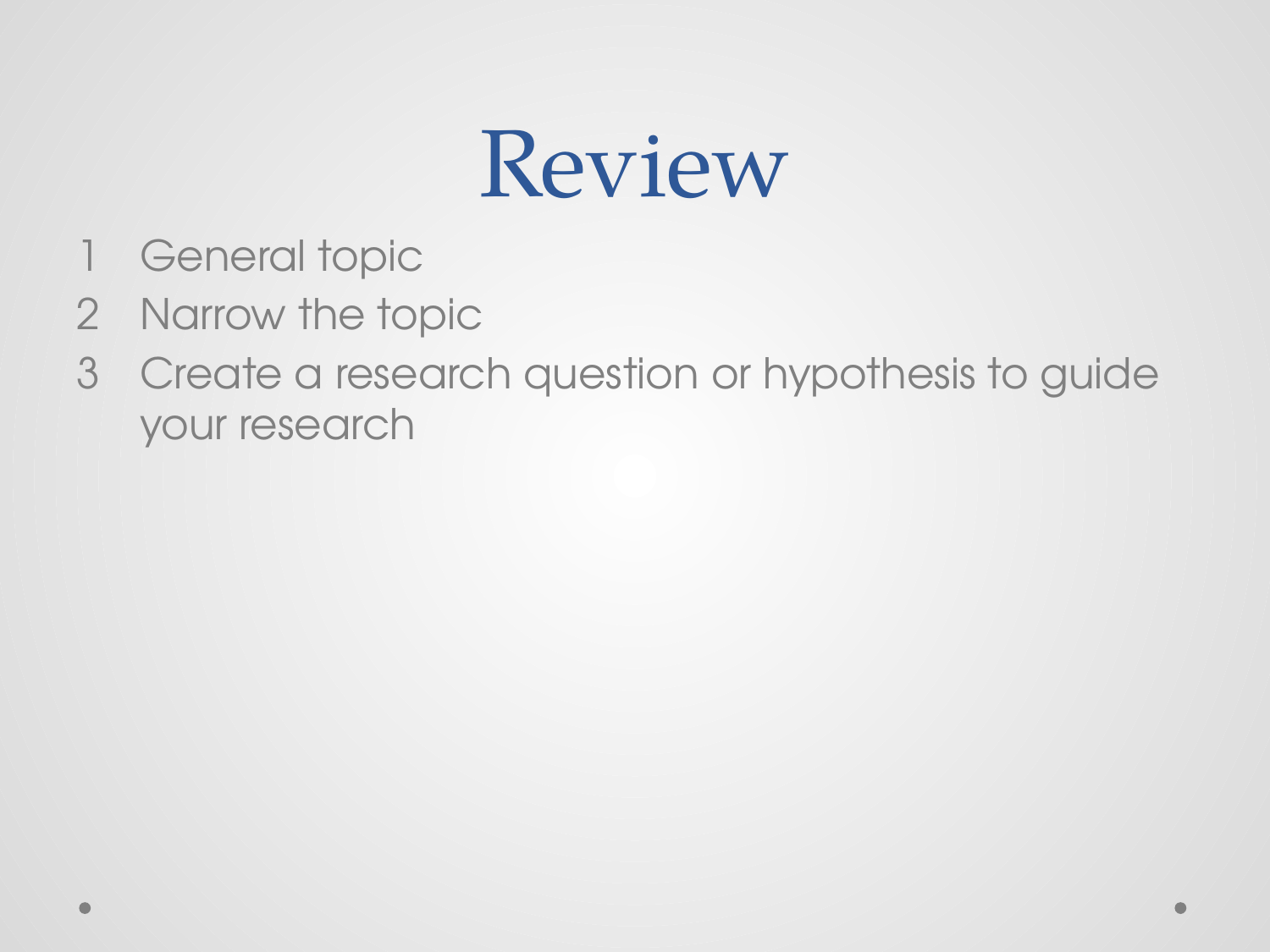

# Review
General topic
Narrow the topic
Create a research question or hypothesis to guide your research